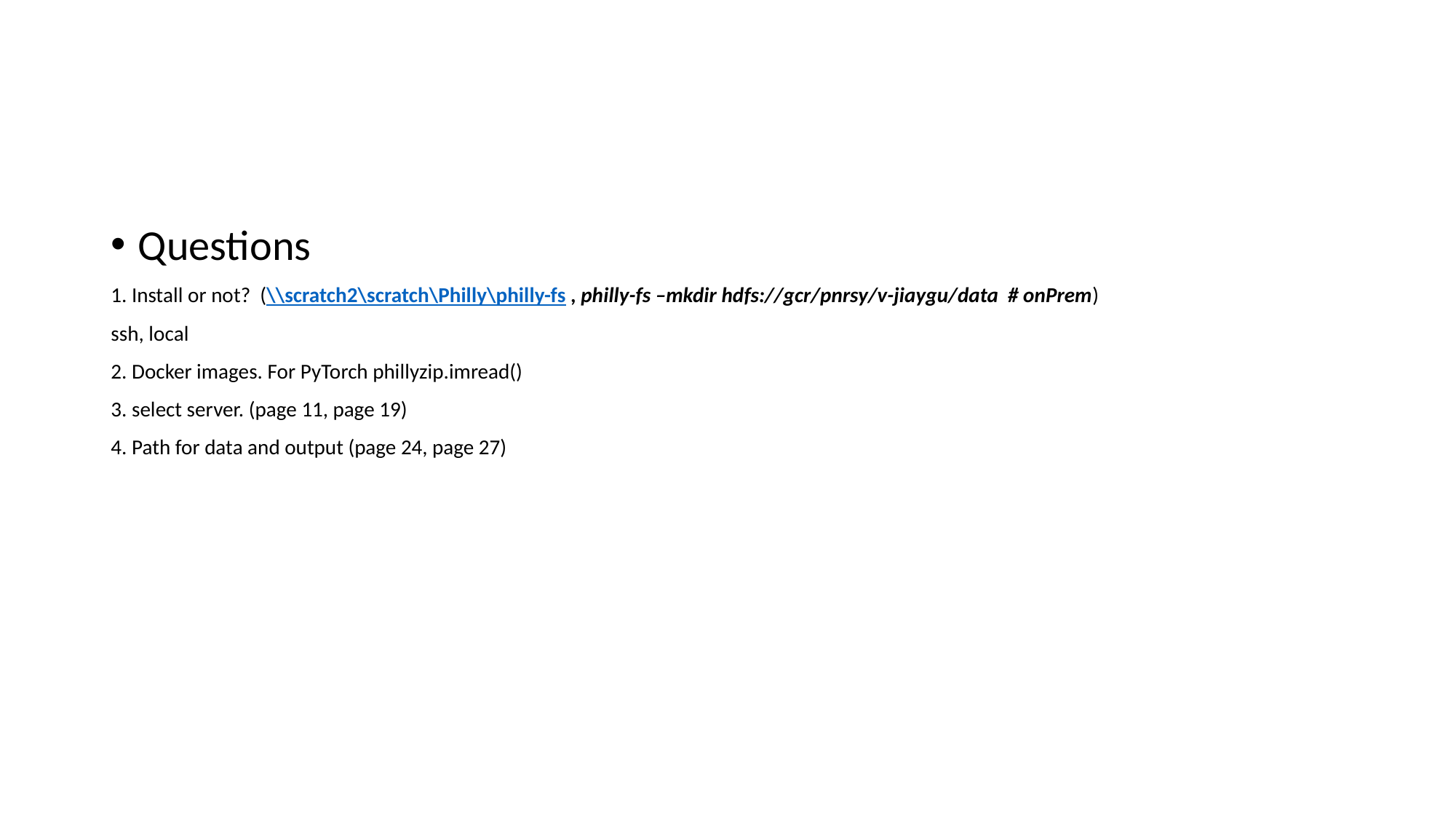

Questions
1. Install or not?  (\\scratch2\scratch\Philly\philly-fs , philly-fs –mkdir hdfs://gcr/pnrsy/v-jiaygu/data  # onPrem)
ssh, local
2. Docker images. For PyTorch phillyzip.imread()
3. select server. (page 11, page 19)
4. Path for data and output (page 24, page 27)